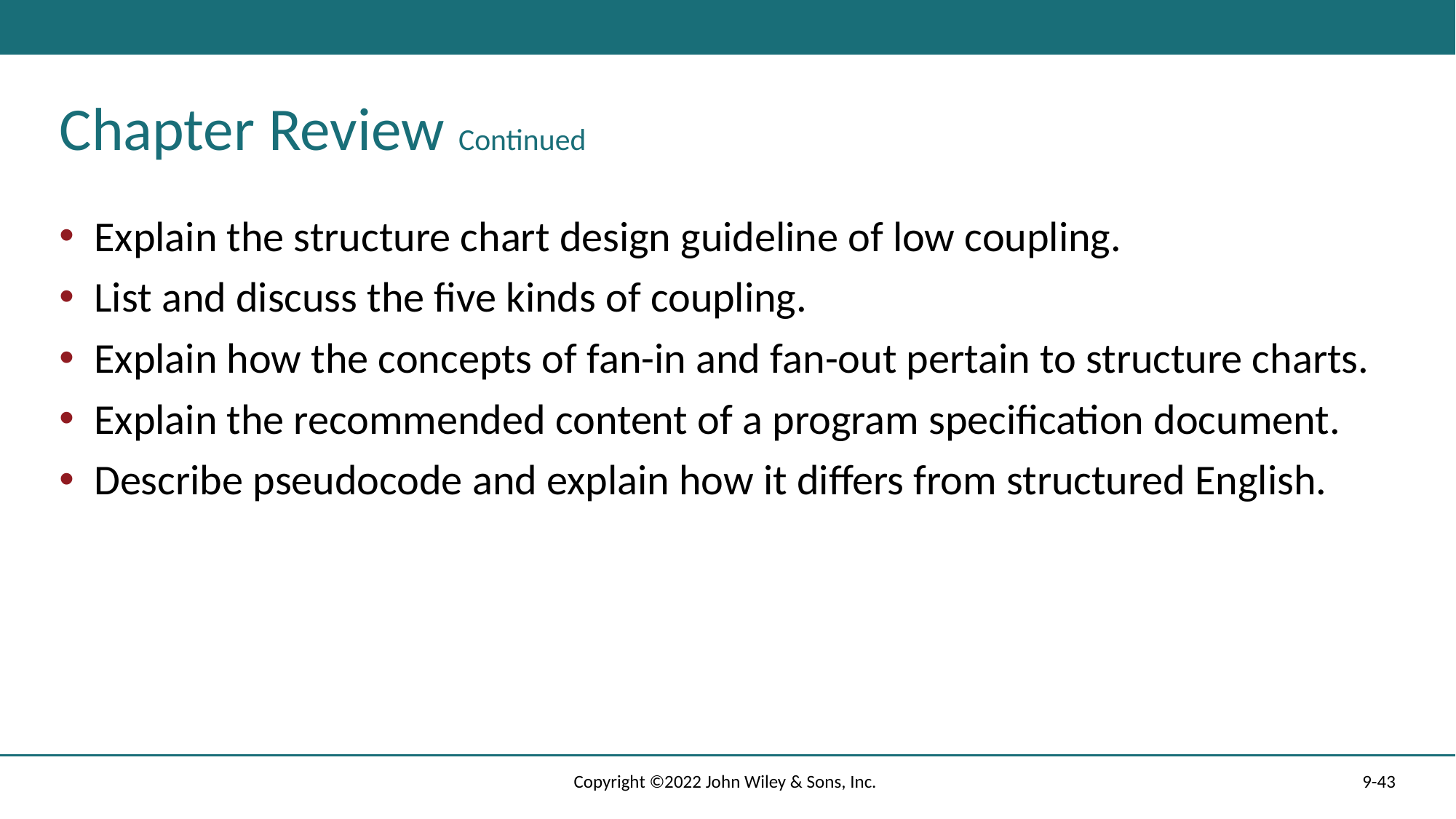

# Chapter Review Continued
Explain the structure chart design guideline of low coupling.
List and discuss the five kinds of coupling.
Explain how the concepts of fan-in and fan-out pertain to structure charts.
Explain the recommended content of a program specification document.
Describe pseudocode and explain how it differs from structured English.
Copyright ©2022 John Wiley & Sons, Inc.
9-43